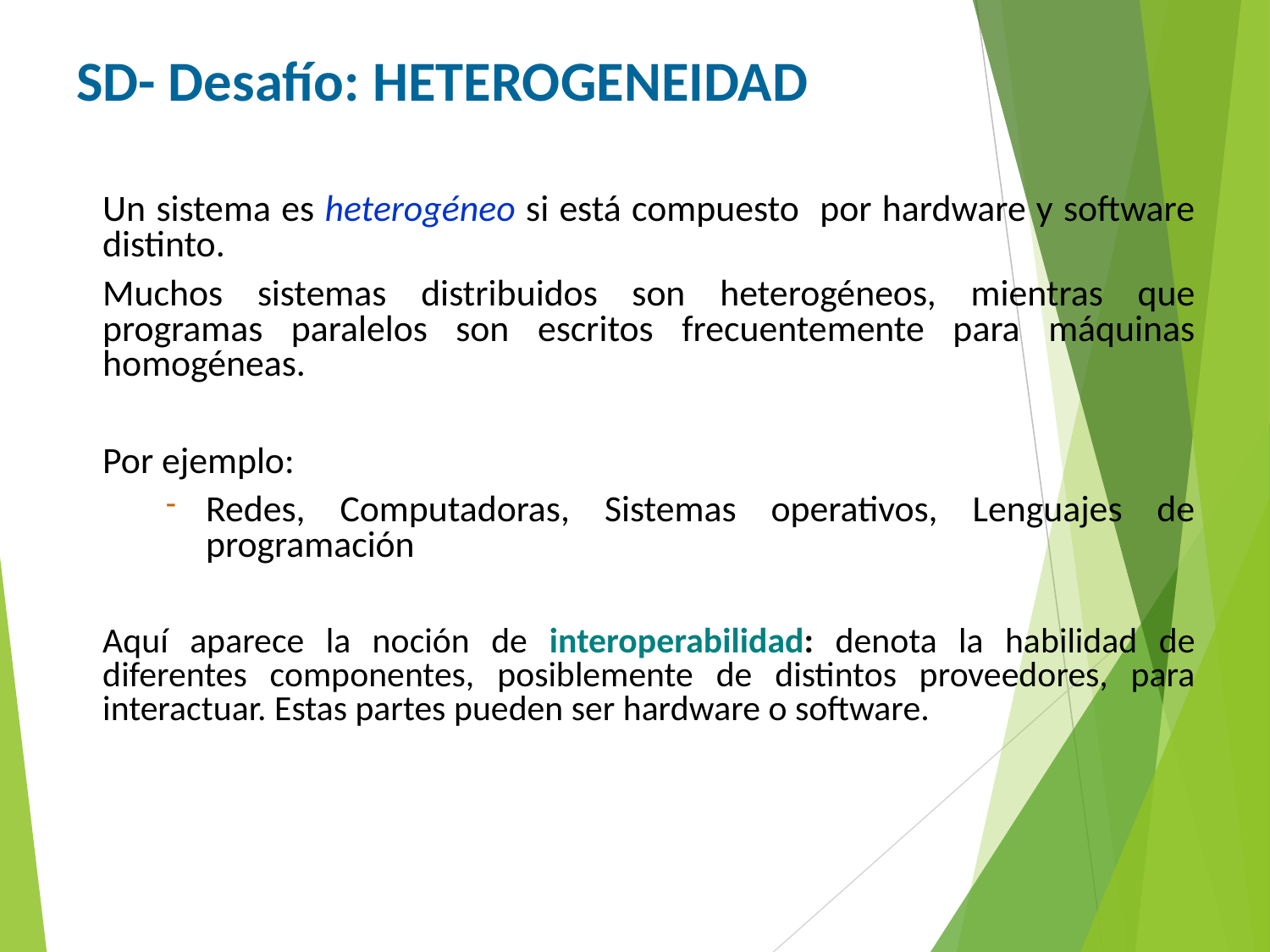

SD- Desafío: Heterogeneidad
Un sistema es heterogéneo si está compuesto  por hardware y software distinto.
Muchos sistemas distribuidos son heterogéneos, mientras que programas paralelos son escritos frecuentemente para máquinas homogéneas.

Por ejemplo:
Redes, Computadoras, Sistemas operativos, Lenguajes de programación

Aquí aparece la noción de interoperabilidad: denota la habilidad de diferentes componentes, posiblemente de distintos proveedores, para interactuar. Estas partes pueden ser hardware o software.